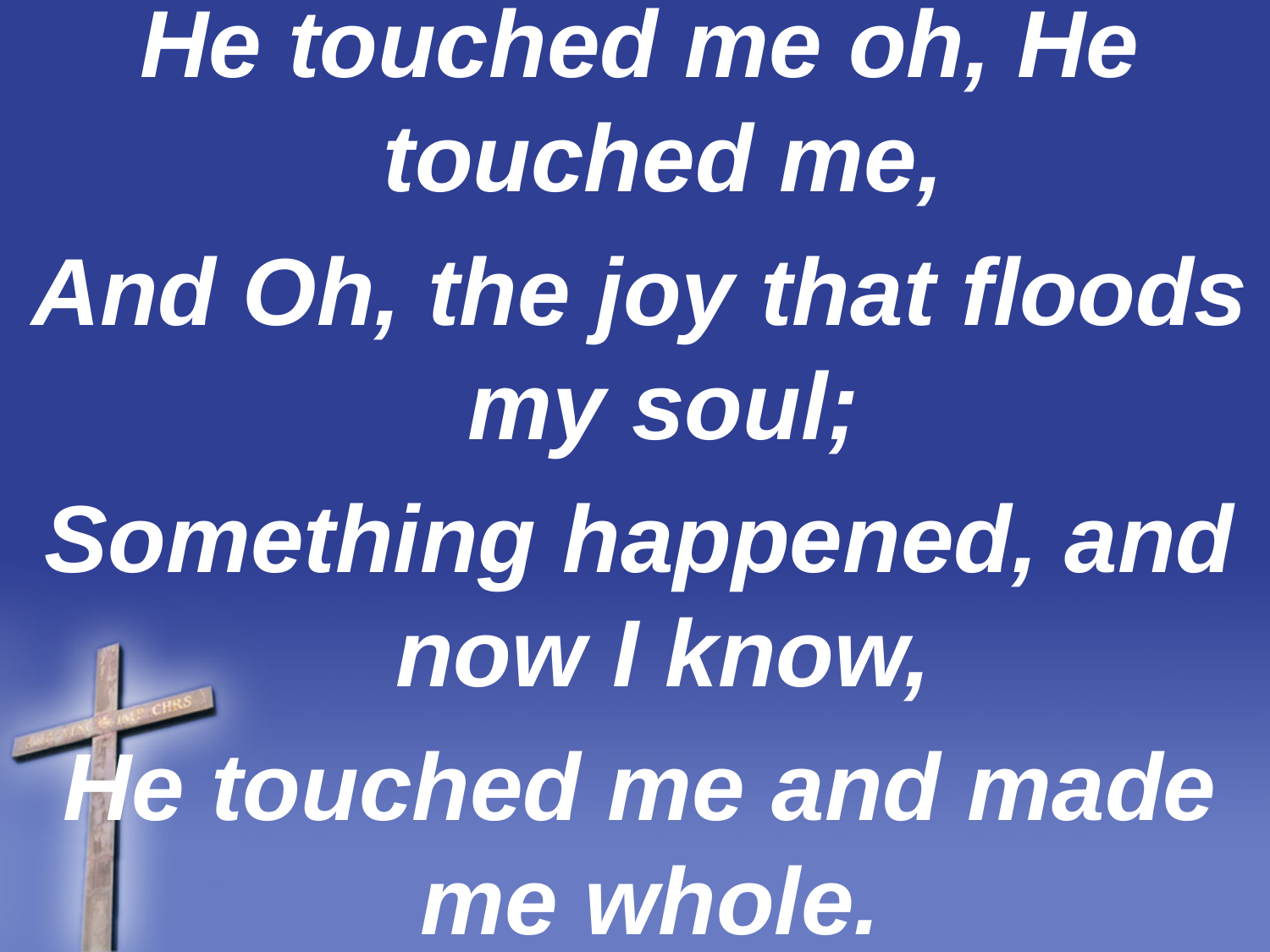

He touched me oh, He touched me,
And Oh, the joy that floods my soul;
Something happened, and now I know,
He touched me and made me whole.